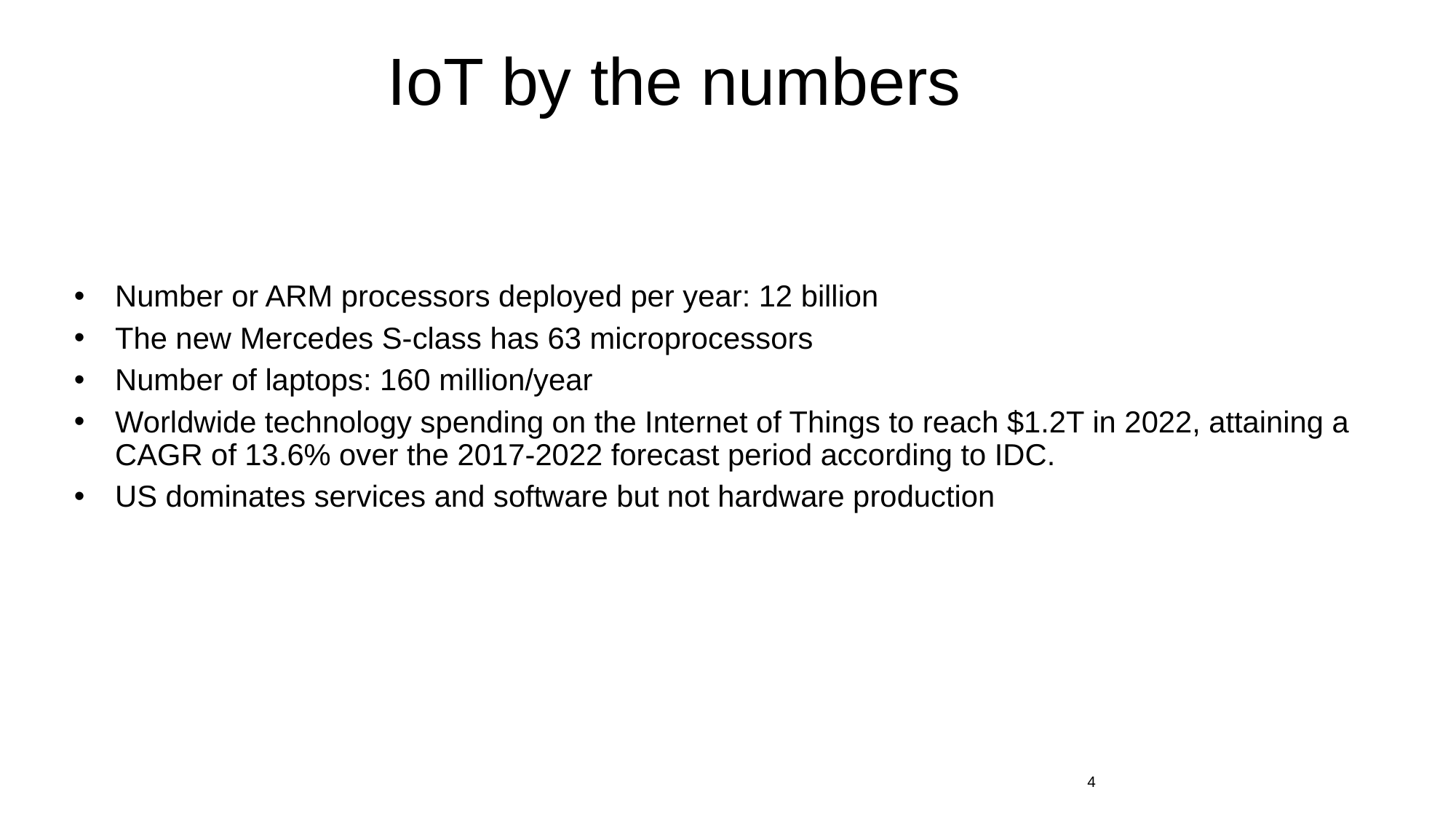

# IoT by the numbers
Number or ARM processors deployed per year: 12 billion
The new Mercedes S-class has 63 microprocessors
Number of laptops: 160 million/year
Worldwide technology spending on the Internet of Things to reach $1.2T in 2022, attaining a CAGR of 13.6% over the 2017-2022 forecast period according to IDC.
US dominates services and software but not hardware production

4